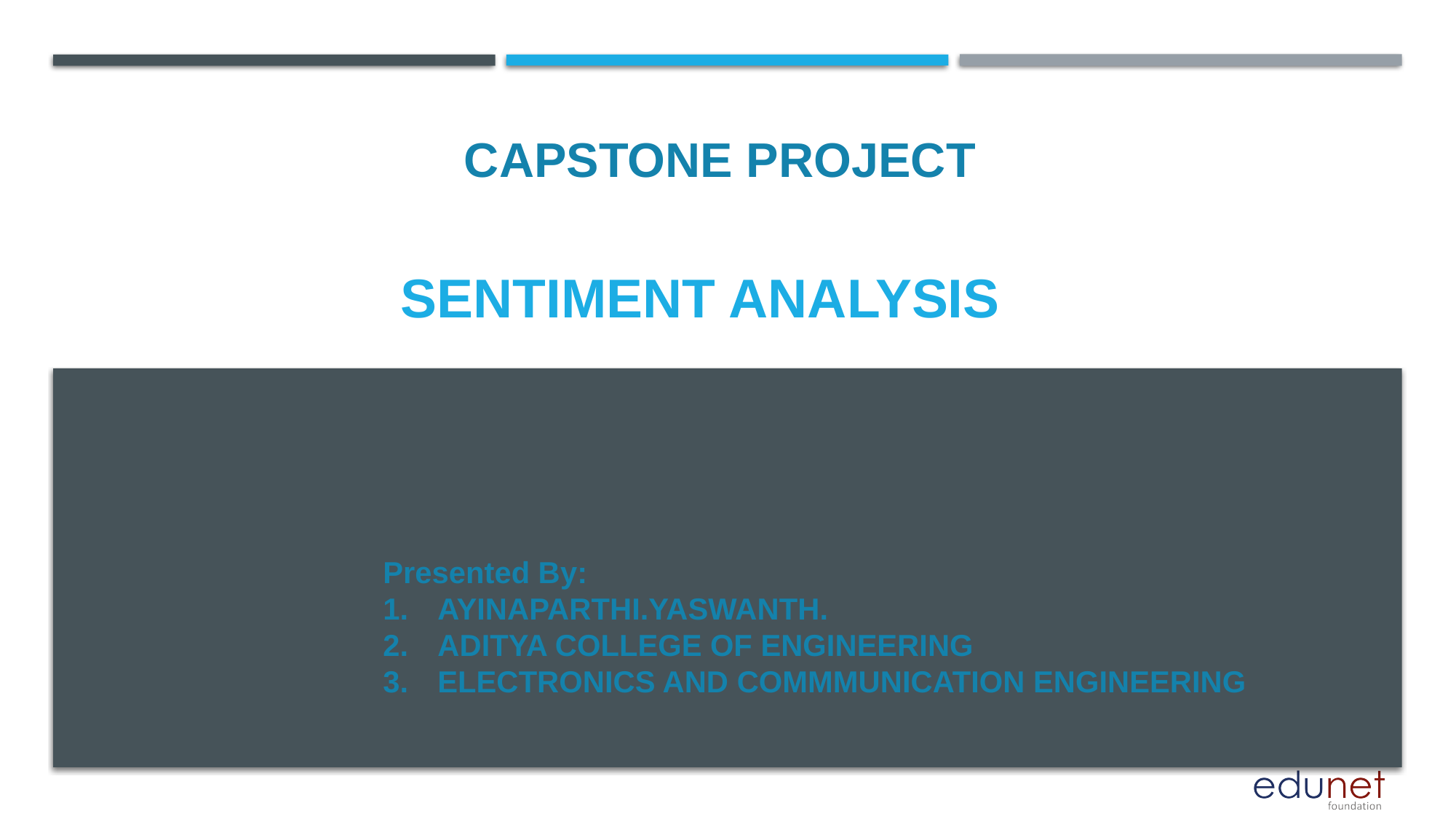

CAPSTONE PROJECT
# SENTIMENT ANALYSIS
Presented By:
AYINAPARTHI.YASWANTH.
ADITYA COLLEGE OF ENGINEERING
ELECTRONICS AND COMMMUNICATION ENGINEERING